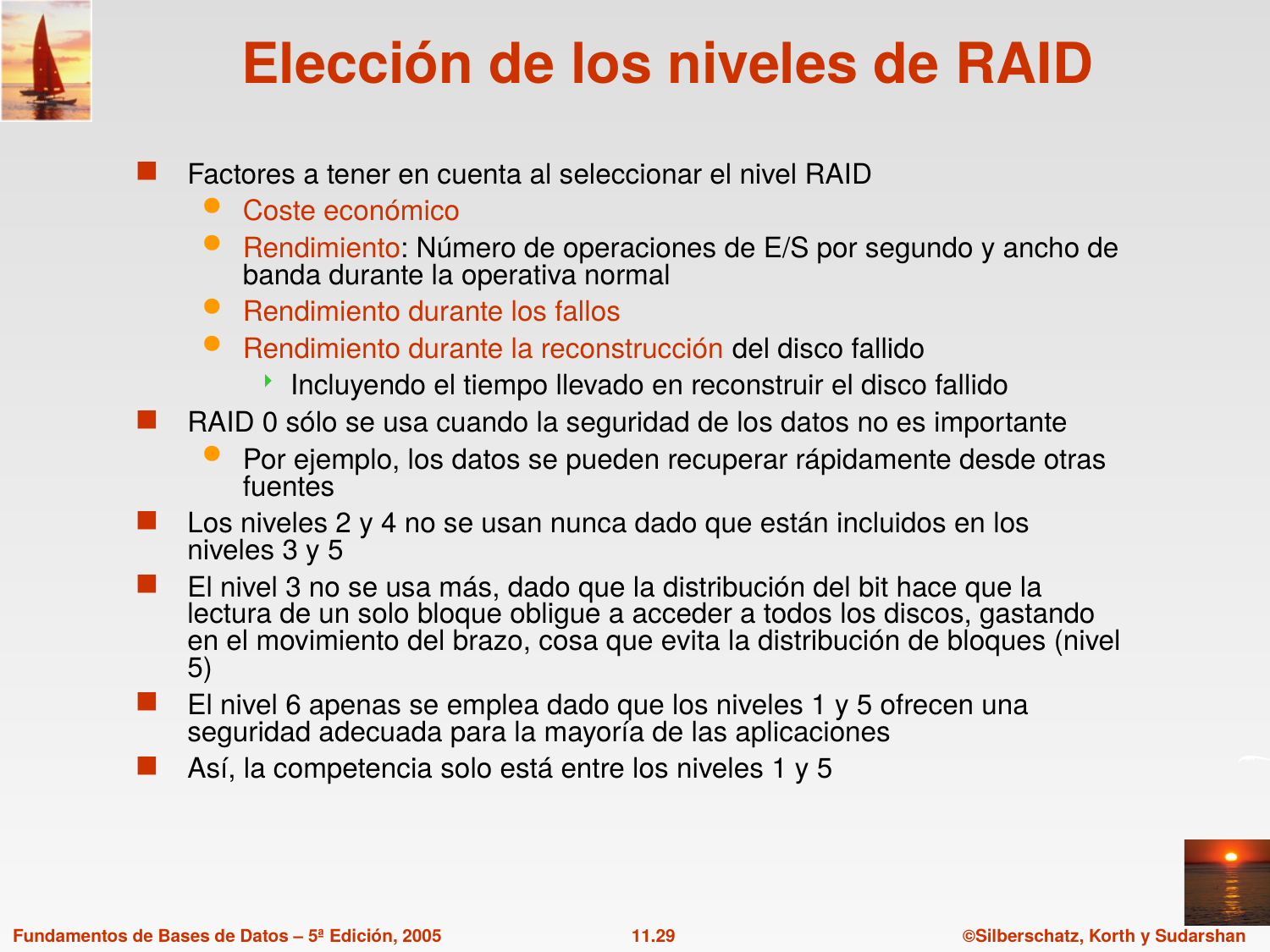

# Elección de los niveles de RAID
Factores a tener en cuenta al seleccionar el nivel RAID
Coste económico
Rendimiento: Número de operaciones de E/S por segundo y ancho de banda durante la operativa normal
Rendimiento durante los fallos
Rendimiento durante la reconstrucción del disco fallido
Incluyendo el tiempo llevado en reconstruir el disco fallido
RAID 0 sólo se usa cuando la seguridad de los datos no es importante
Por ejemplo, los datos se pueden recuperar rápidamente desde otras fuentes
Los niveles 2 y 4 no se usan nunca dado que están incluidos en los niveles 3 y 5
El nivel 3 no se usa más, dado que la distribución del bit hace que la lectura de un solo bloque obligue a acceder a todos los discos, gastando en el movimiento del brazo, cosa que evita la distribución de bloques (nivel 5)
El nivel 6 apenas se emplea dado que los niveles 1 y 5 ofrecen una seguridad adecuada para la mayoría de las aplicaciones
Así, la competencia solo está entre los niveles 1 y 5